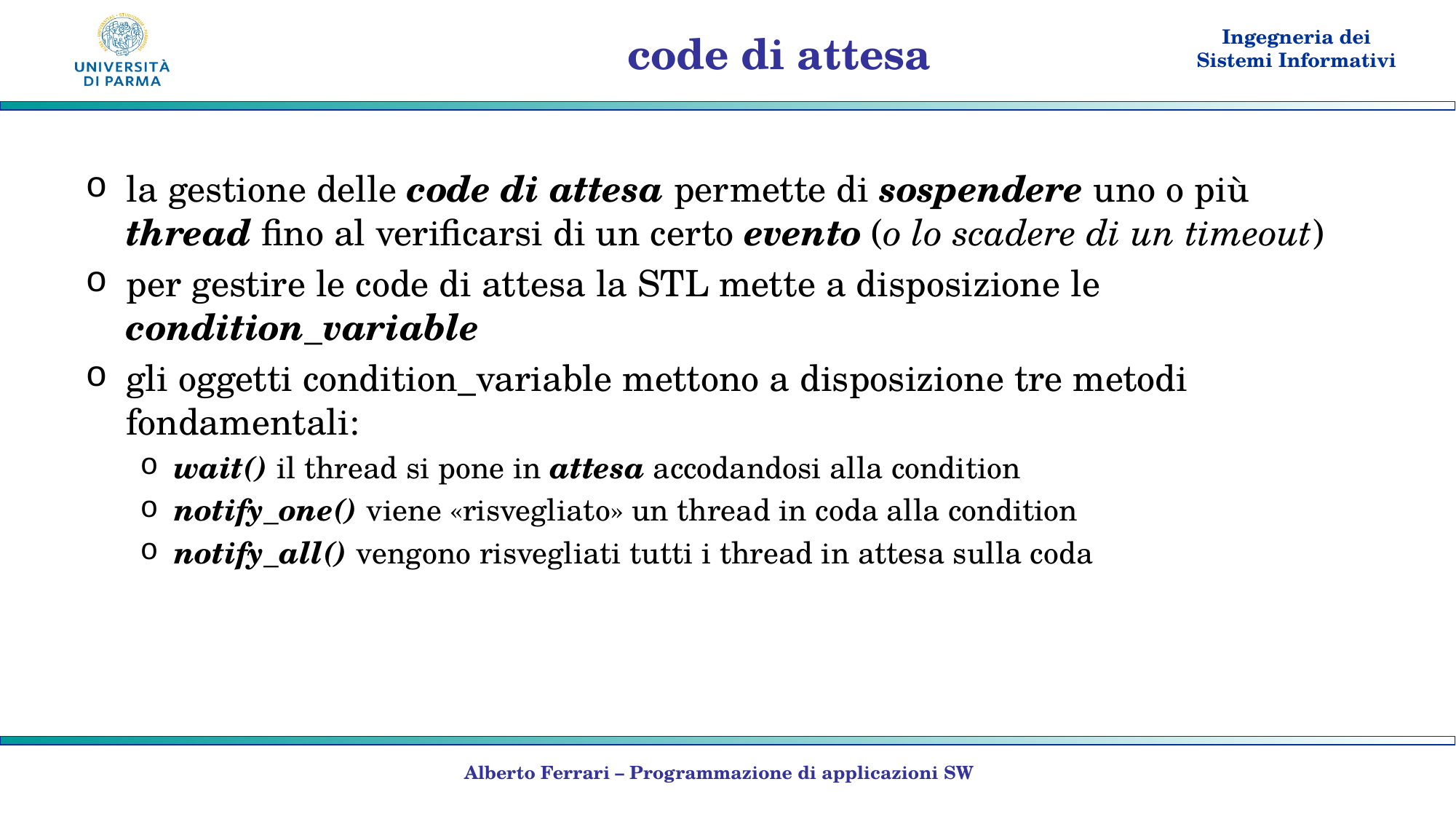

# code di attesa
la gestione delle code di attesa permette di sospendere uno o più thread fino al verificarsi di un certo evento (o lo scadere di un timeout)
per gestire le code di attesa la STL mette a disposizione le condition_variable
gli oggetti condition_variable mettono a disposizione tre metodi fondamentali:
wait() il thread si pone in attesa accodandosi alla condition
notify_one() viene «risvegliato» un thread in coda alla condition
notify_all() vengono risvegliati tutti i thread in attesa sulla coda
Alberto Ferrari – Programmazione di applicazioni SW